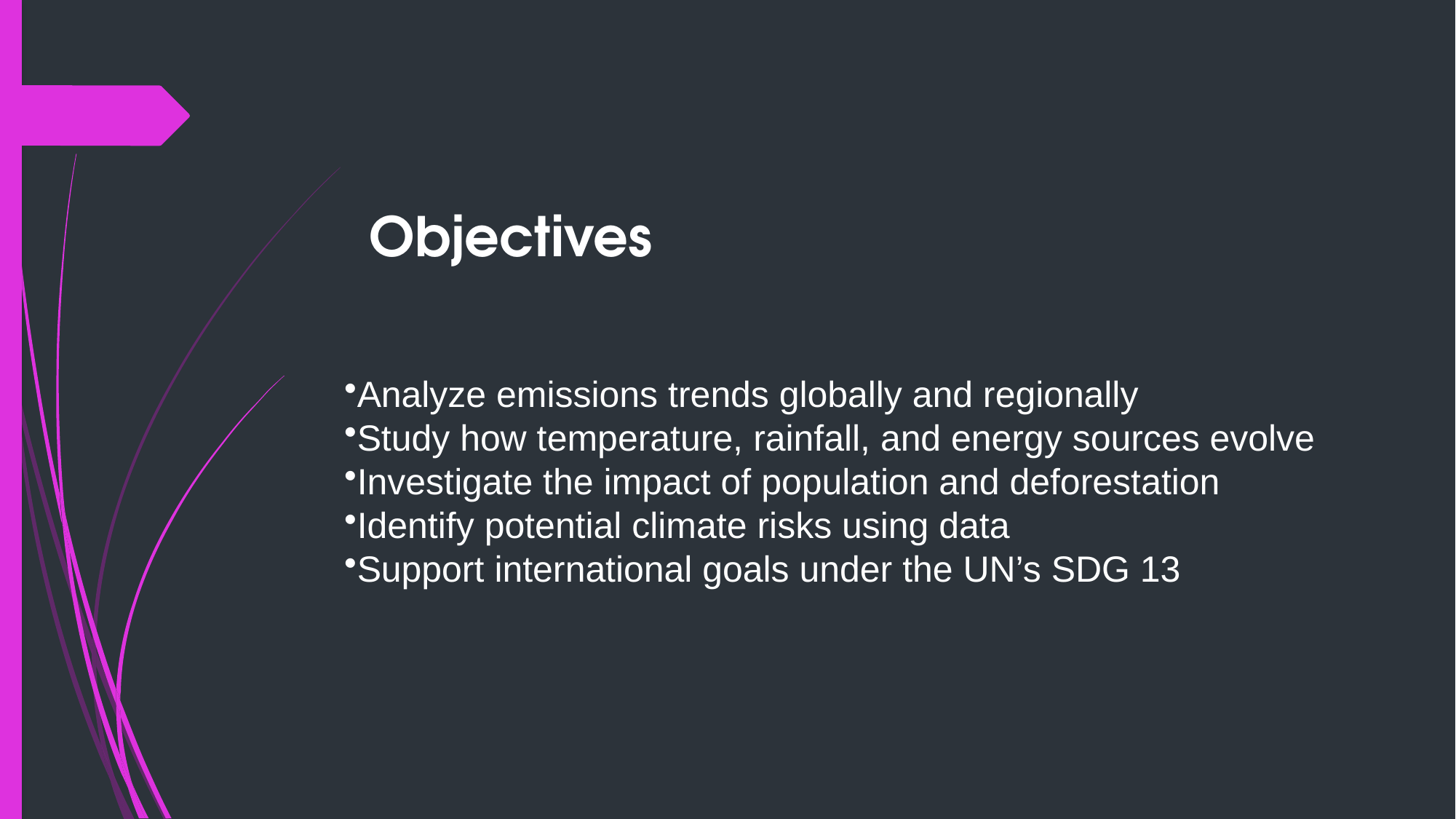

# Objectives
Analyze emissions trends globally and regionally
Study how temperature, rainfall, and energy sources evolve
Investigate the impact of population and deforestation
Identify potential climate risks using data
Support international goals under the UN’s SDG 13